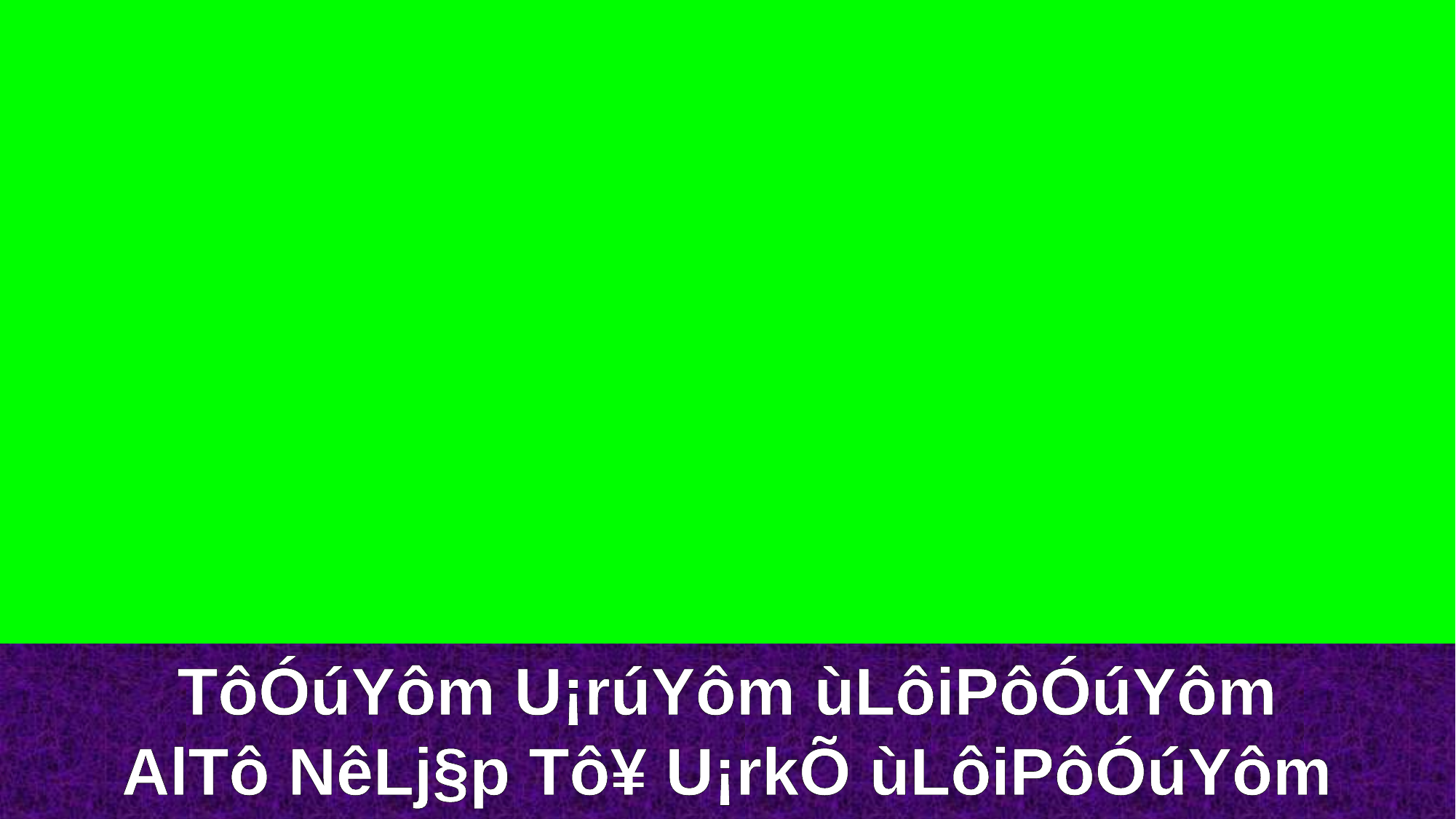

TôÓúYôm U¡rúYôm ùLôiPôÓúYôm
AlTô NêLj§p Tô¥ U¡rkÕ ùLôiPôÓúYôm